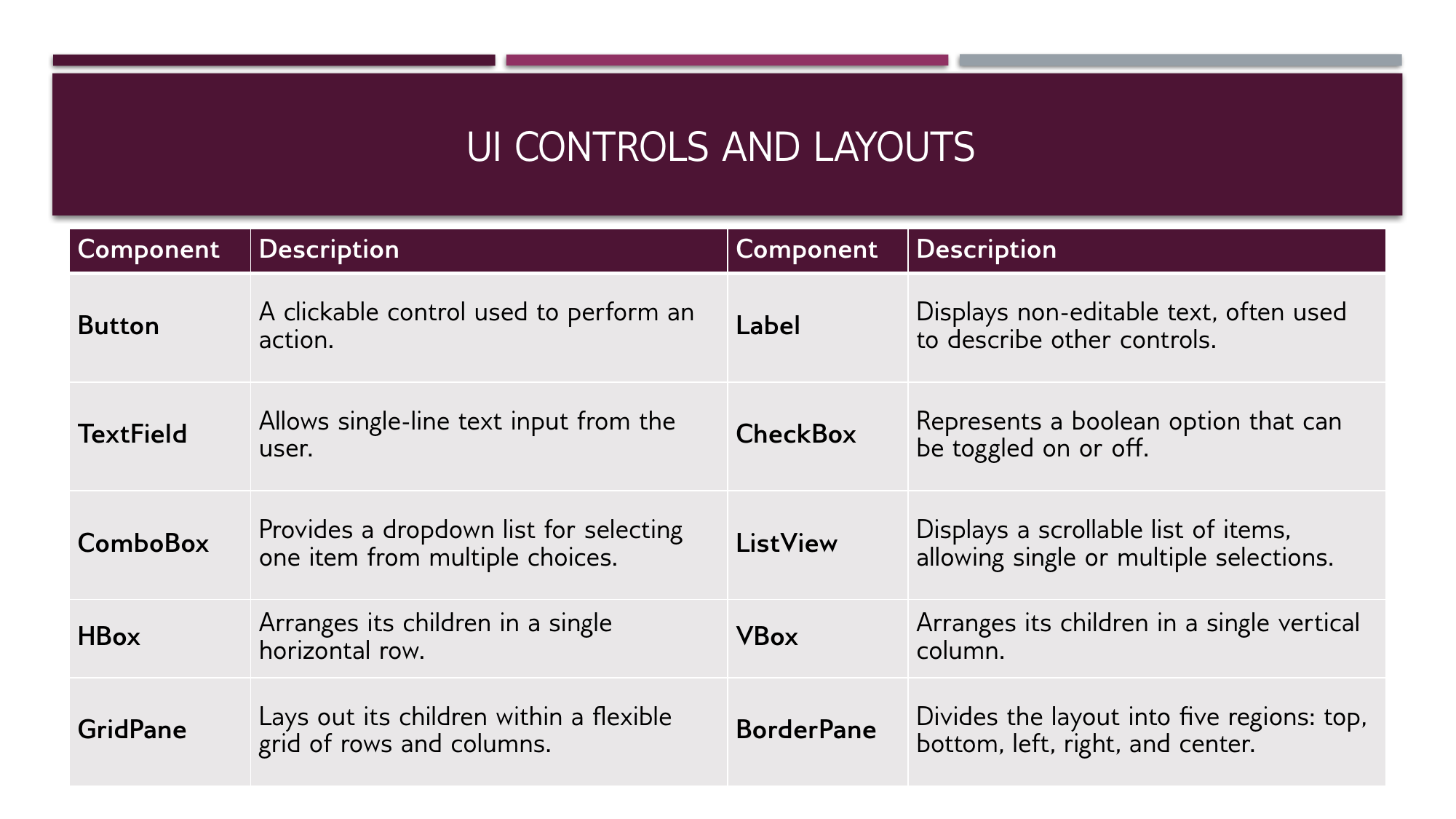

# UI Controls and Layouts
| Component | Description | Component | Description |
| --- | --- | --- | --- |
| Button | A clickable control used to perform an action. | Label | Displays non-editable text, often used to describe other controls. |
| TextField | Allows single-line text input from the user. | CheckBox | Represents a boolean option that can be toggled on or off. |
| ComboBox | Provides a dropdown list for selecting one item from multiple choices. | ListView | Displays a scrollable list of items, allowing single or multiple selections. |
| HBox | Arranges its children in a single horizontal row. | VBox | Arranges its children in a single vertical column. |
| GridPane | Lays out its children within a flexible grid of rows and columns. | BorderPane | Divides the layout into five regions: top, bottom, left, right, and center. |